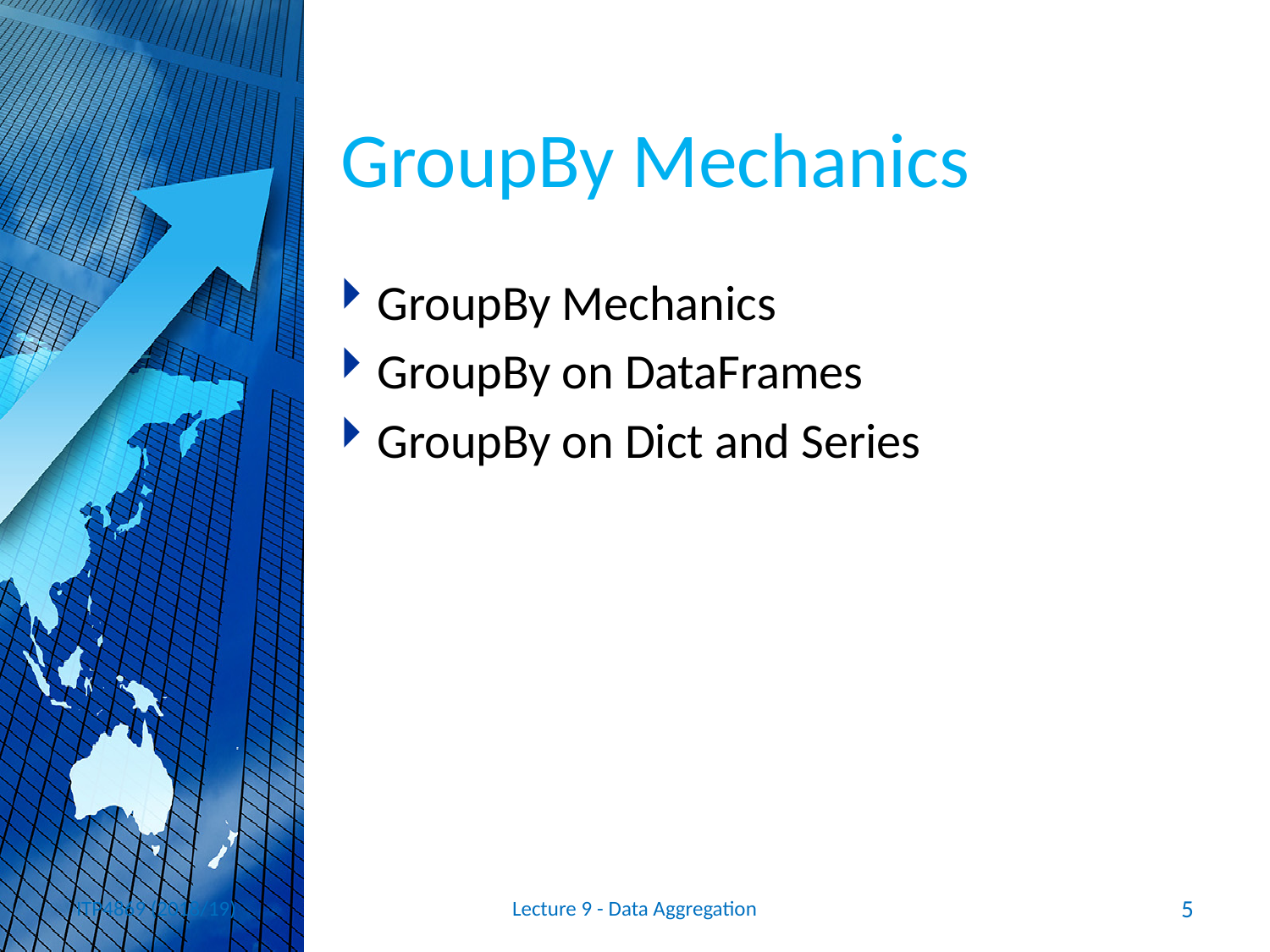

# GroupBy Mechanics
GroupBy Mechanics
GroupBy on DataFrames
GroupBy on Dict and Series
ITP4869 (2018/19)
Lecture 9 - Data Aggregation
5